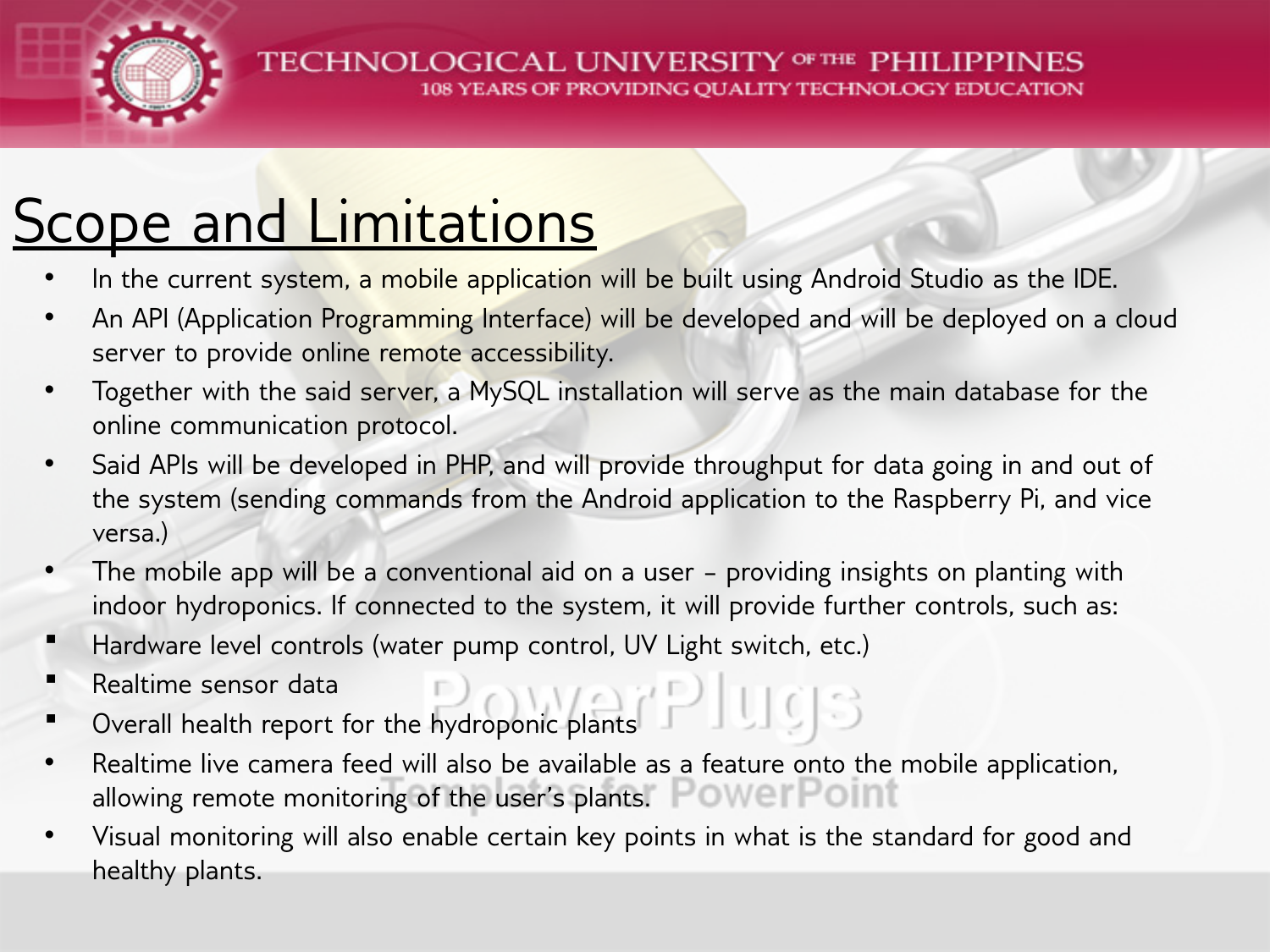

# Scope and Limitations
In the current system, a mobile application will be built using Android Studio as the IDE.
An API (Application Programming Interface) will be developed and will be deployed on a cloud server to provide online remote accessibility.
Together with the said server, a MySQL installation will serve as the main database for the online communication protocol.
Said APIs will be developed in PHP, and will provide throughput for data going in and out of the system (sending commands from the Android application to the Raspberry Pi, and vice versa.)
The mobile app will be a conventional aid on a user – providing insights on planting with indoor hydroponics. If connected to the system, it will provide further controls, such as:
Hardware level controls (water pump control, UV Light switch, etc.)
Realtime sensor data
Overall health report for the hydroponic plants
Realtime live camera feed will also be available as a feature onto the mobile application, allowing remote monitoring of the user’s plants.
Visual monitoring will also enable certain key points in what is the standard for good and healthy plants.